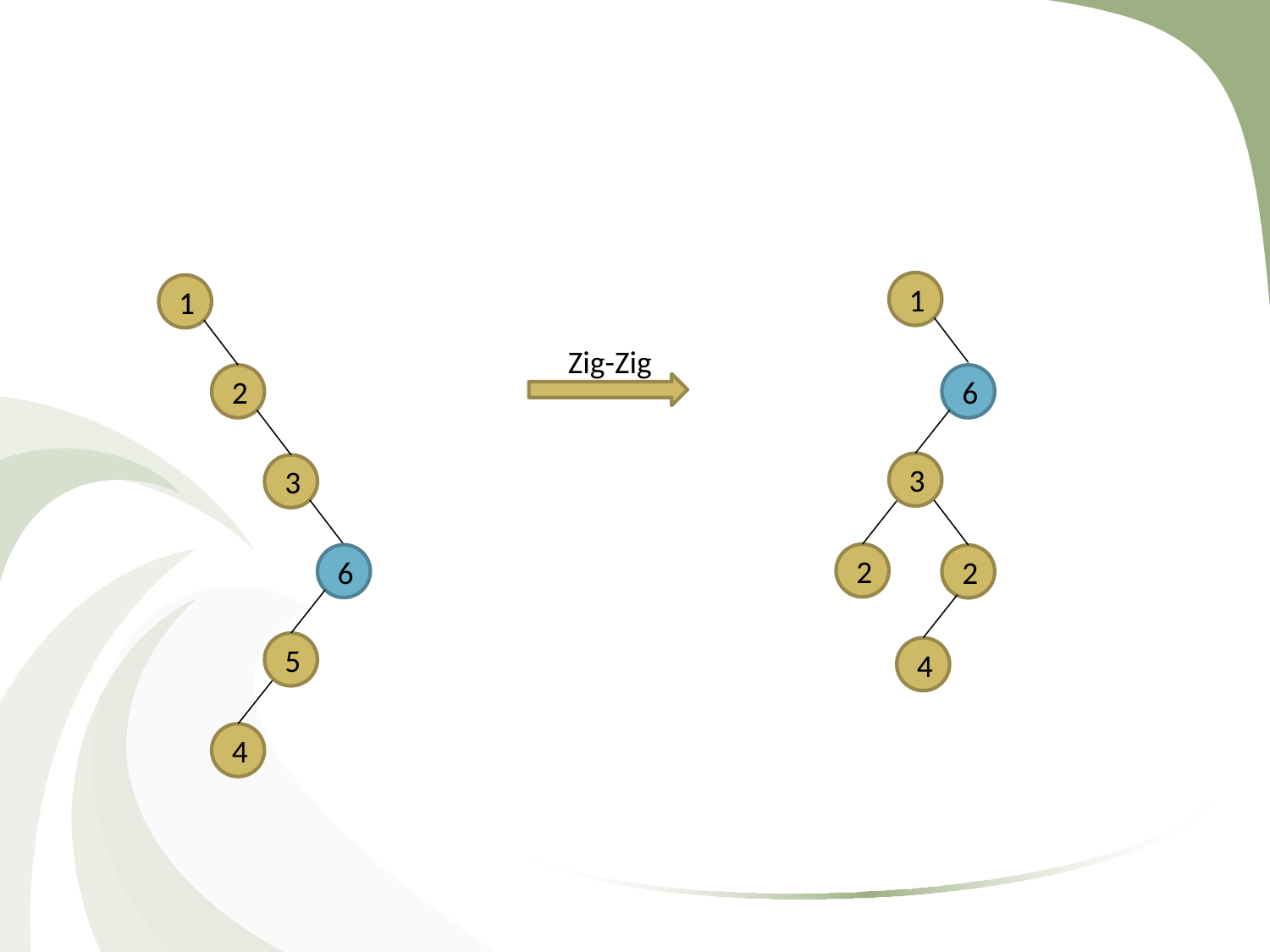

#

1
1
Zig-Zig
2
6

3
3
2
6
2
5
4
4